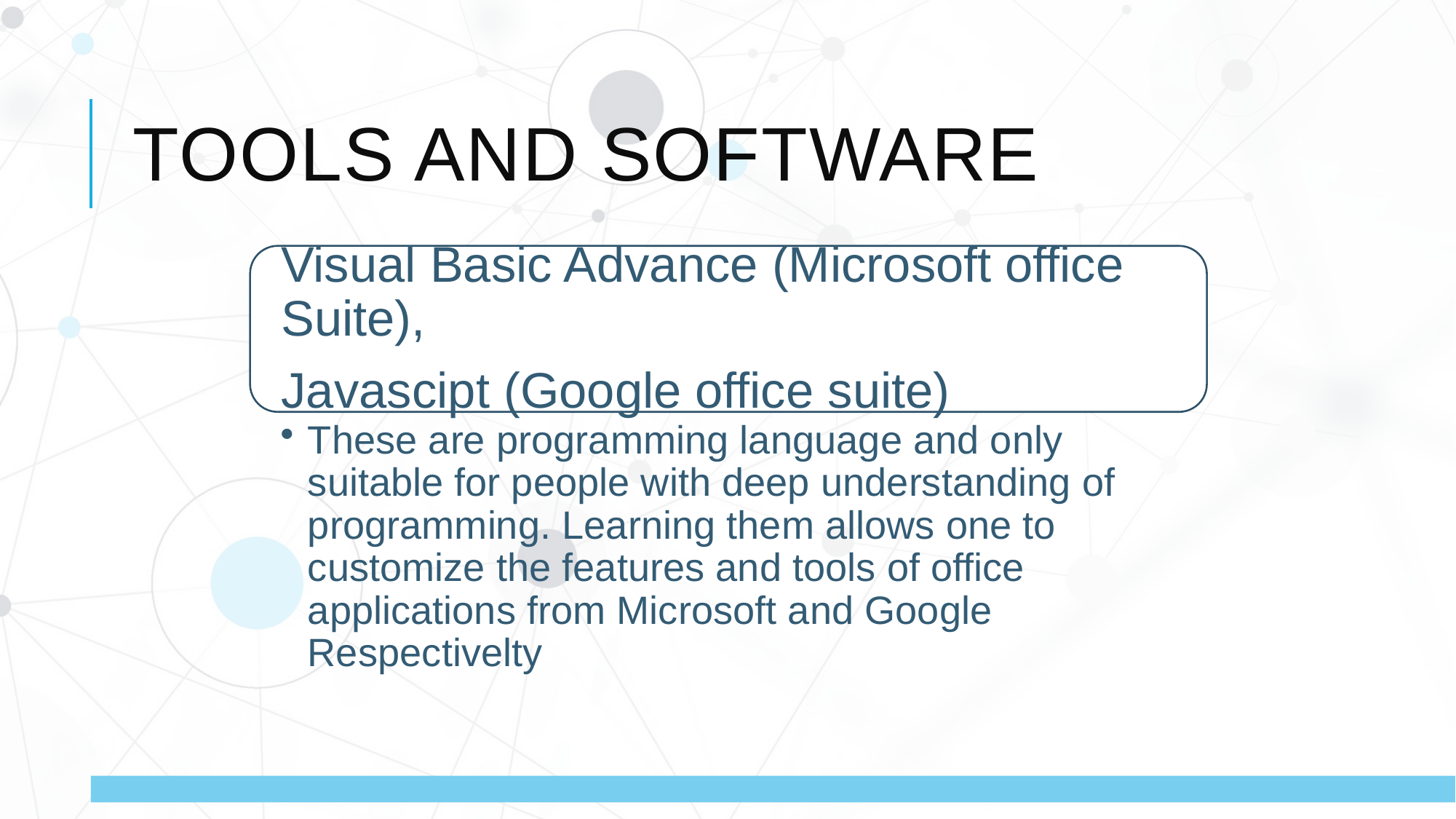

# Tools and Software
Visual Basic Advance (Microsoft office Suite),
Javascipt (Google office suite)
These are programming language and only suitable for people with deep understanding of programming. Learning them allows one to customize the features and tools of office applications from Microsoft and Google Respectivelty